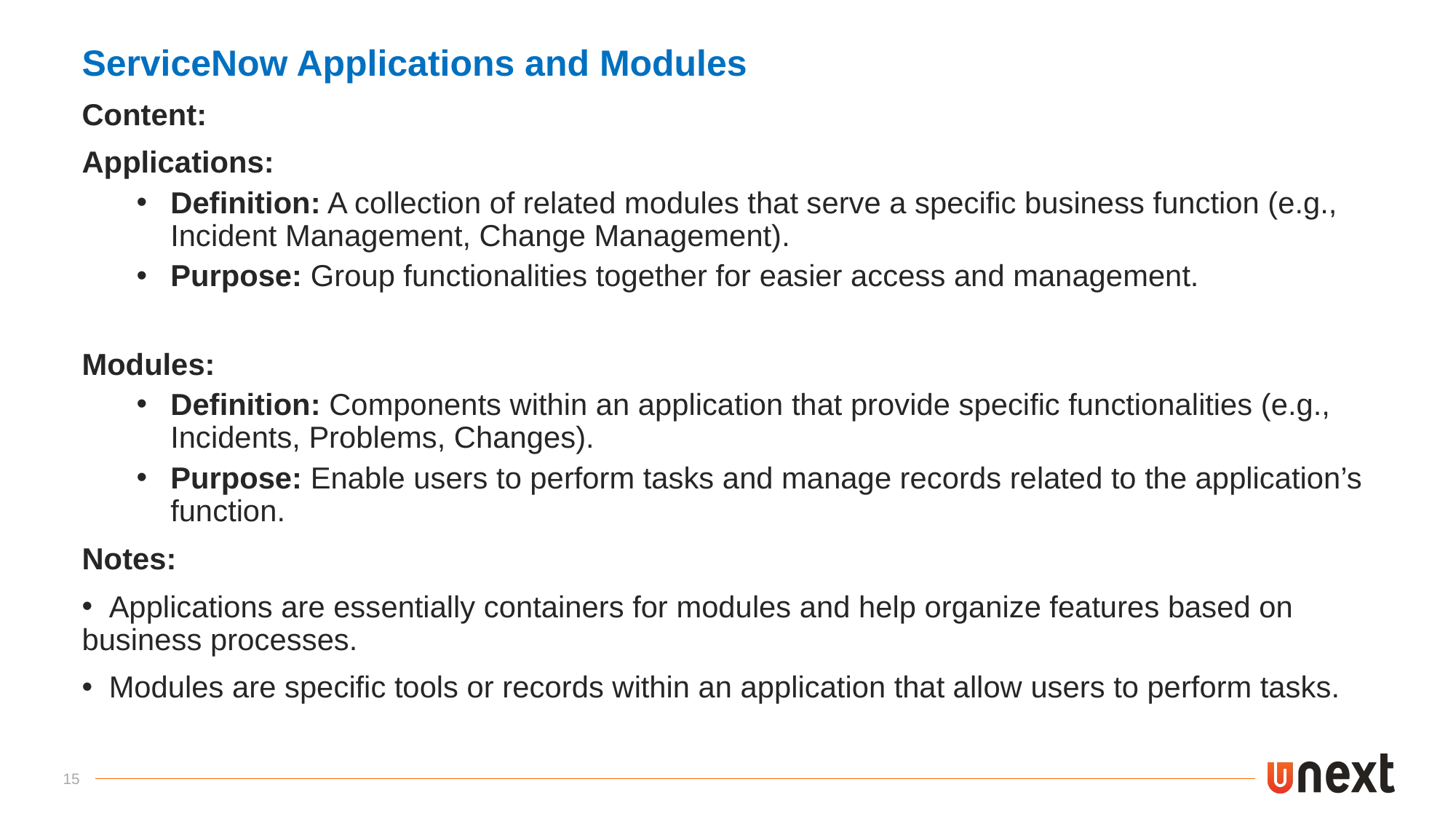

ServiceNow Applications and Modules
Content:
Applications:
Definition: A collection of related modules that serve a specific business function (e.g., Incident Management, Change Management).
Purpose: Group functionalities together for easier access and management.

Modules:
Definition: Components within an application that provide specific functionalities (e.g., Incidents, Problems, Changes).
Purpose: Enable users to perform tasks and manage records related to the application’s function.
Notes:
  Applications are essentially containers for modules and help organize features based on business processes.
  Modules are specific tools or records within an application that allow users to perform tasks.

15